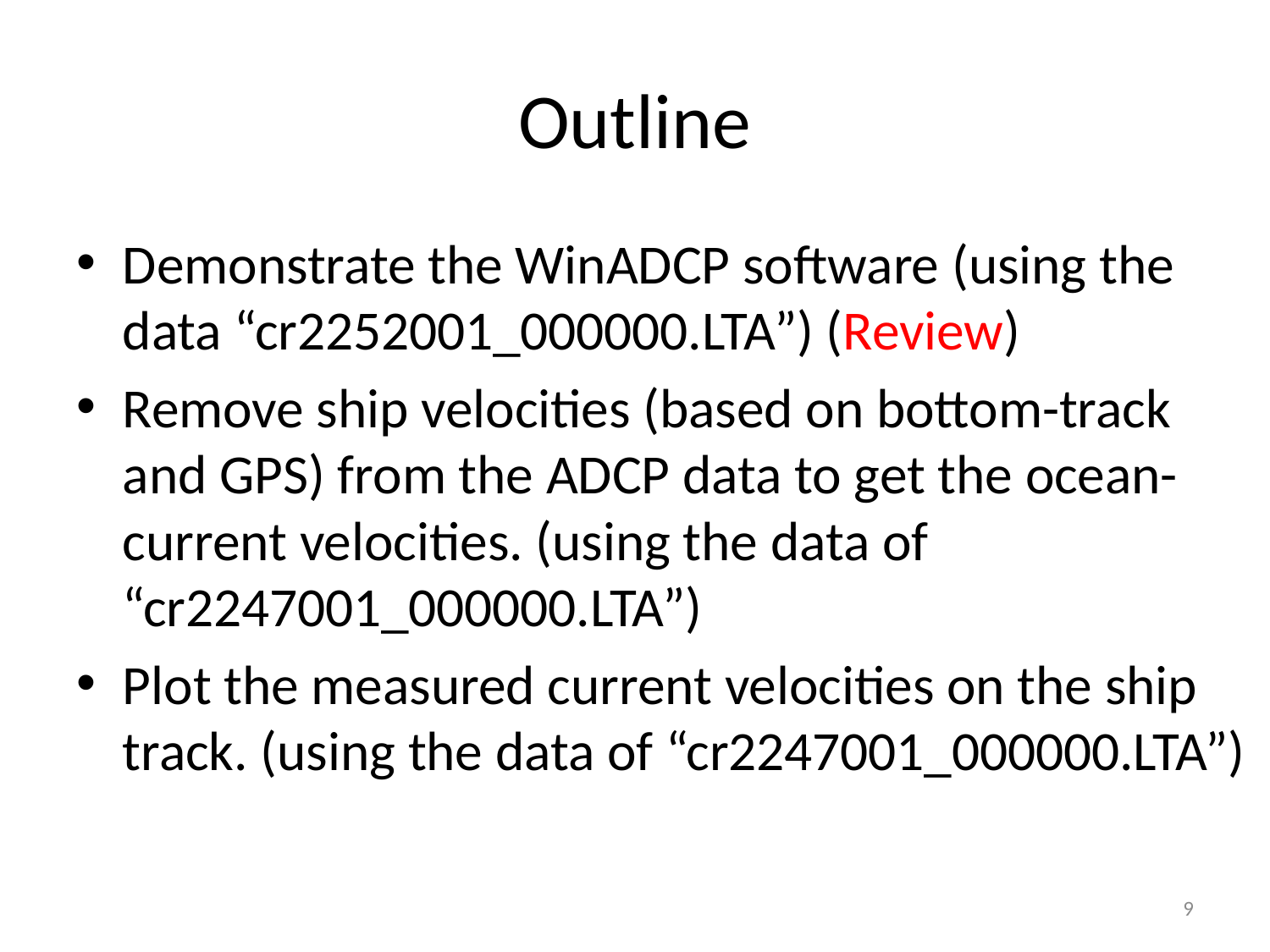

# Outline
Demonstrate the WinADCP software (using the data “cr2252001_000000.LTA”) (Review)
Remove ship velocities (based on bottom-track and GPS) from the ADCP data to get the ocean-current velocities. (using the data of “cr2247001_000000.LTA”)
Plot the measured current velocities on the ship track. (using the data of “cr2247001_000000.LTA”)
9